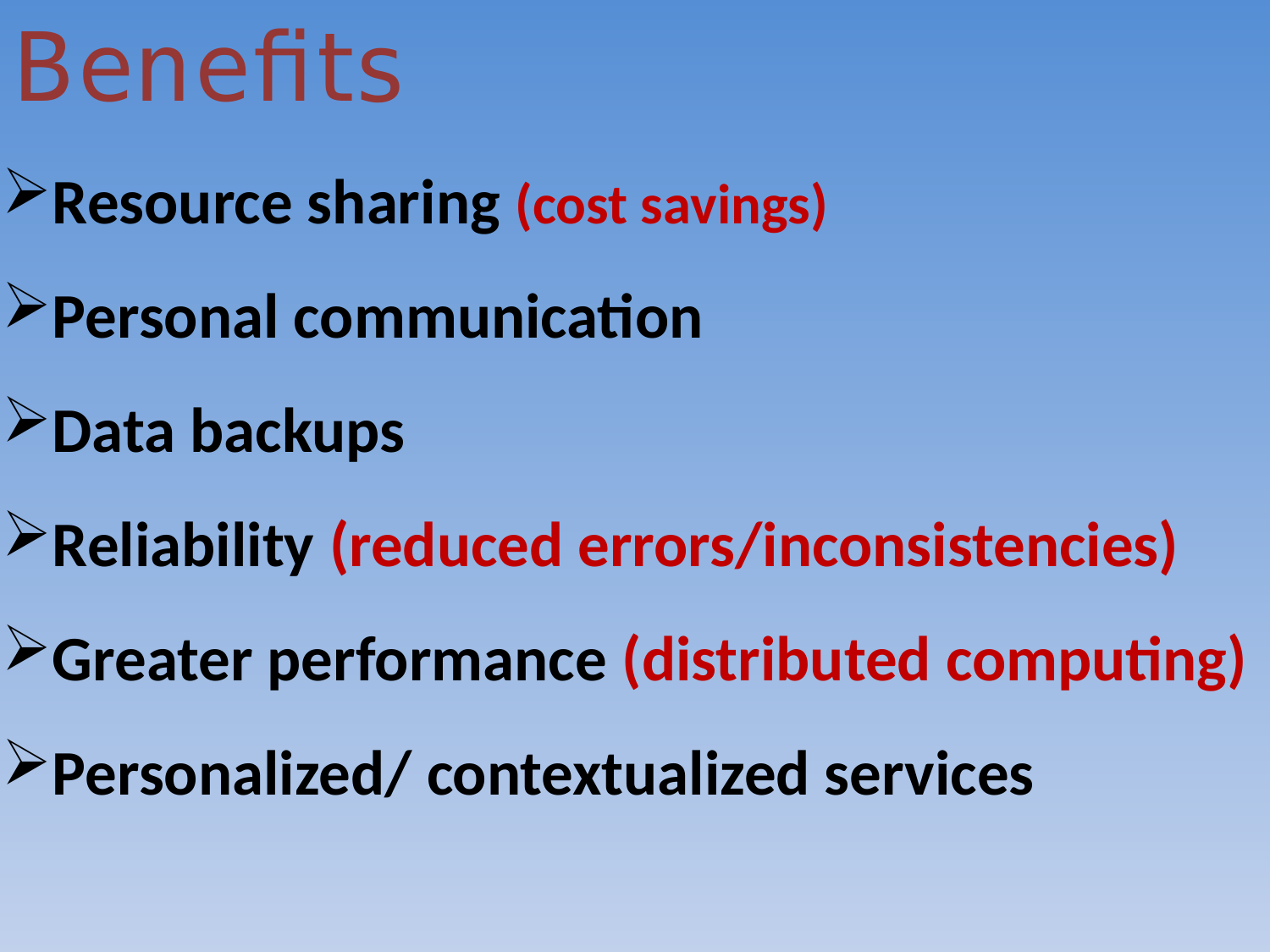

Benefits
Resource sharing (cost savings)
Personal communication
Data backups
Reliability (reduced errors/inconsistencies)
Greater performance (distributed computing)
Personalized/ contextualized services